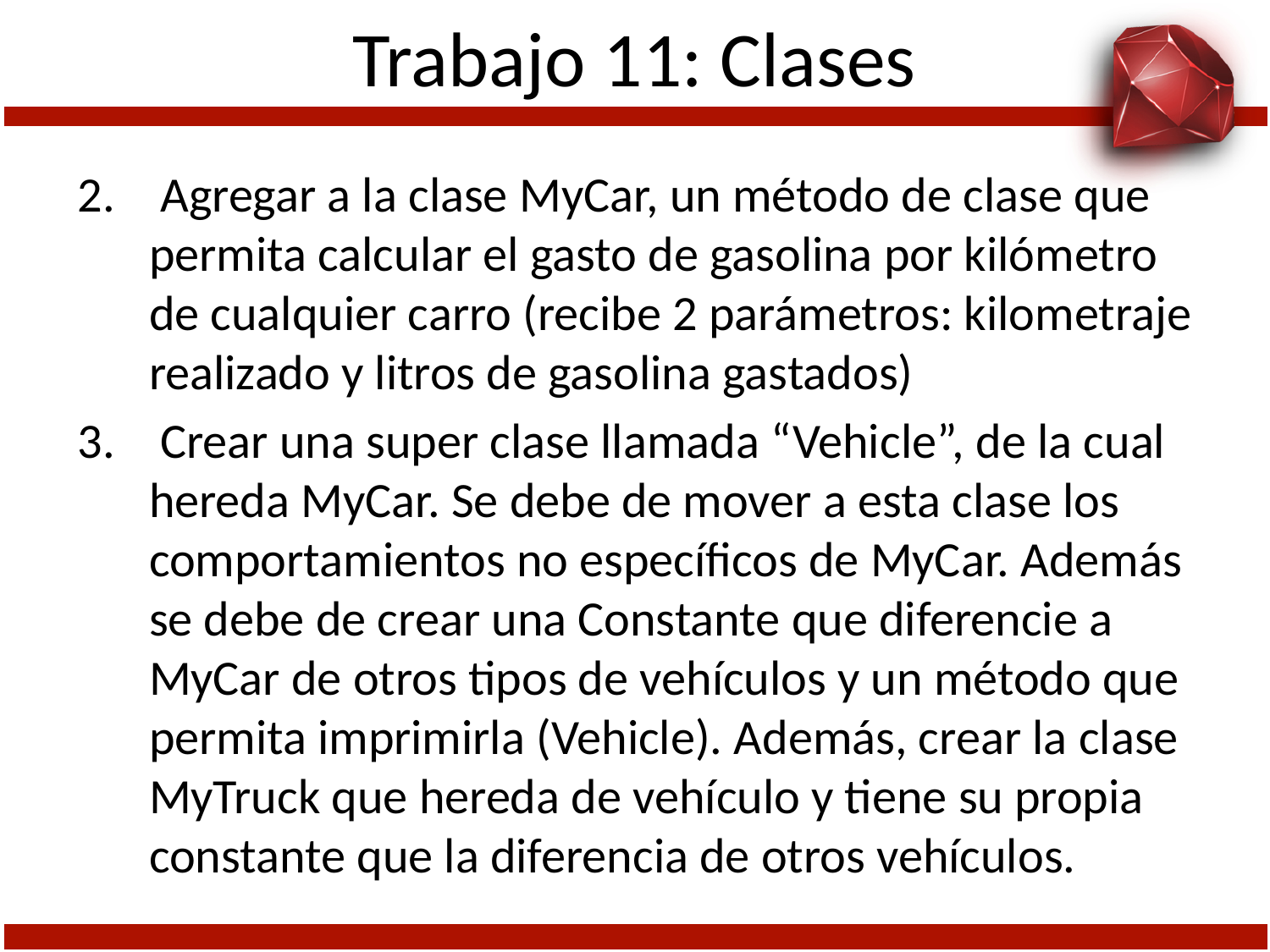

# Trabajo 11: Clases
 Agregar a la clase MyCar, un método de clase que permita calcular el gasto de gasolina por kilómetro de cualquier carro (recibe 2 parámetros: kilometraje realizado y litros de gasolina gastados)
 Crear una super clase llamada “Vehicle”, de la cual hereda MyCar. Se debe de mover a esta clase los comportamientos no específicos de MyCar. Además se debe de crear una Constante que diferencie a MyCar de otros tipos de vehículos y un método que permita imprimirla (Vehicle). Además, crear la clase MyTruck que hereda de vehículo y tiene su propia constante que la diferencia de otros vehículos.